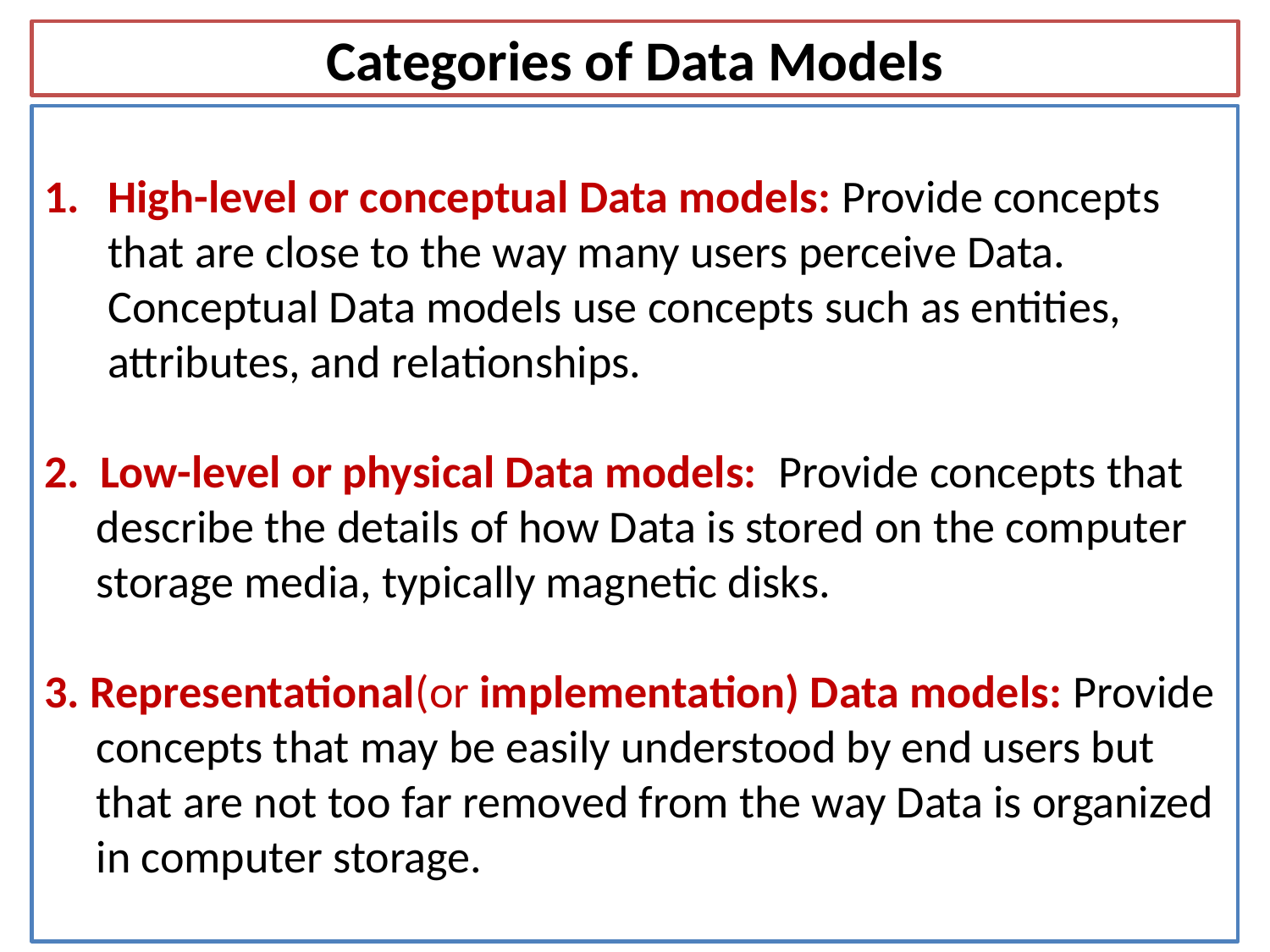

# Categories of Data Models

High-level or conceptual Data models: Provide concepts that are close to the way many users perceive Data. Conceptual Data models use concepts such as entities, attributes, and relationships.

2.  Low-level or physical Data models:  Provide concepts that
     describe the details of how Data is stored on the computer
     storage media, typically magnetic disks.

3. Representational(or implementation) Data models: Provide
     concepts that may be easily understood by end users but
     that are not too far removed from the way Data is organized
     in computer storage.